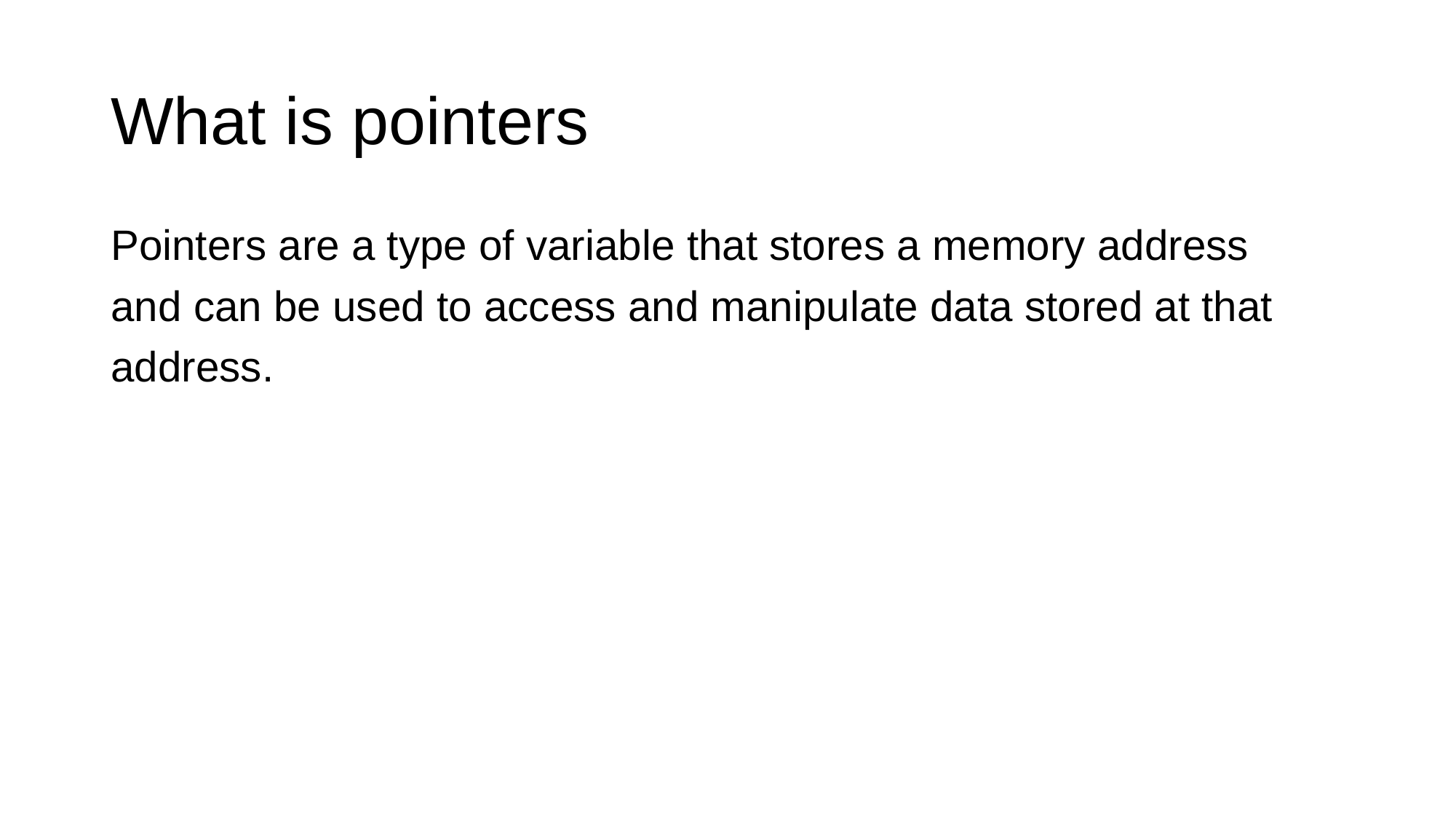

# What is pointers
Pointers are a type of variable that stores a memory address
and can be used to access and manipulate data stored at that
address.